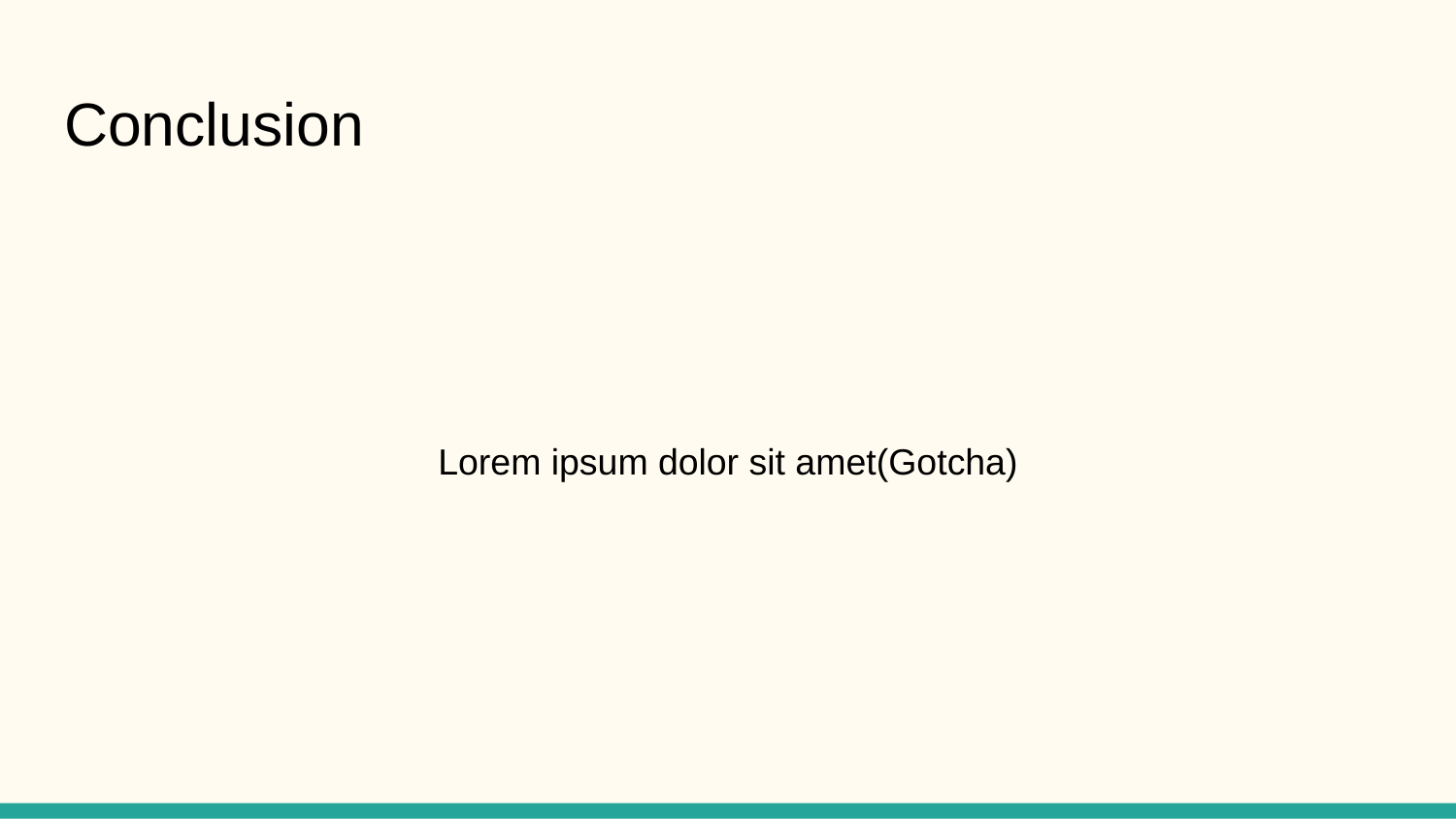

# Conclusion
Lorem ipsum dolor sit amet(Gotcha)